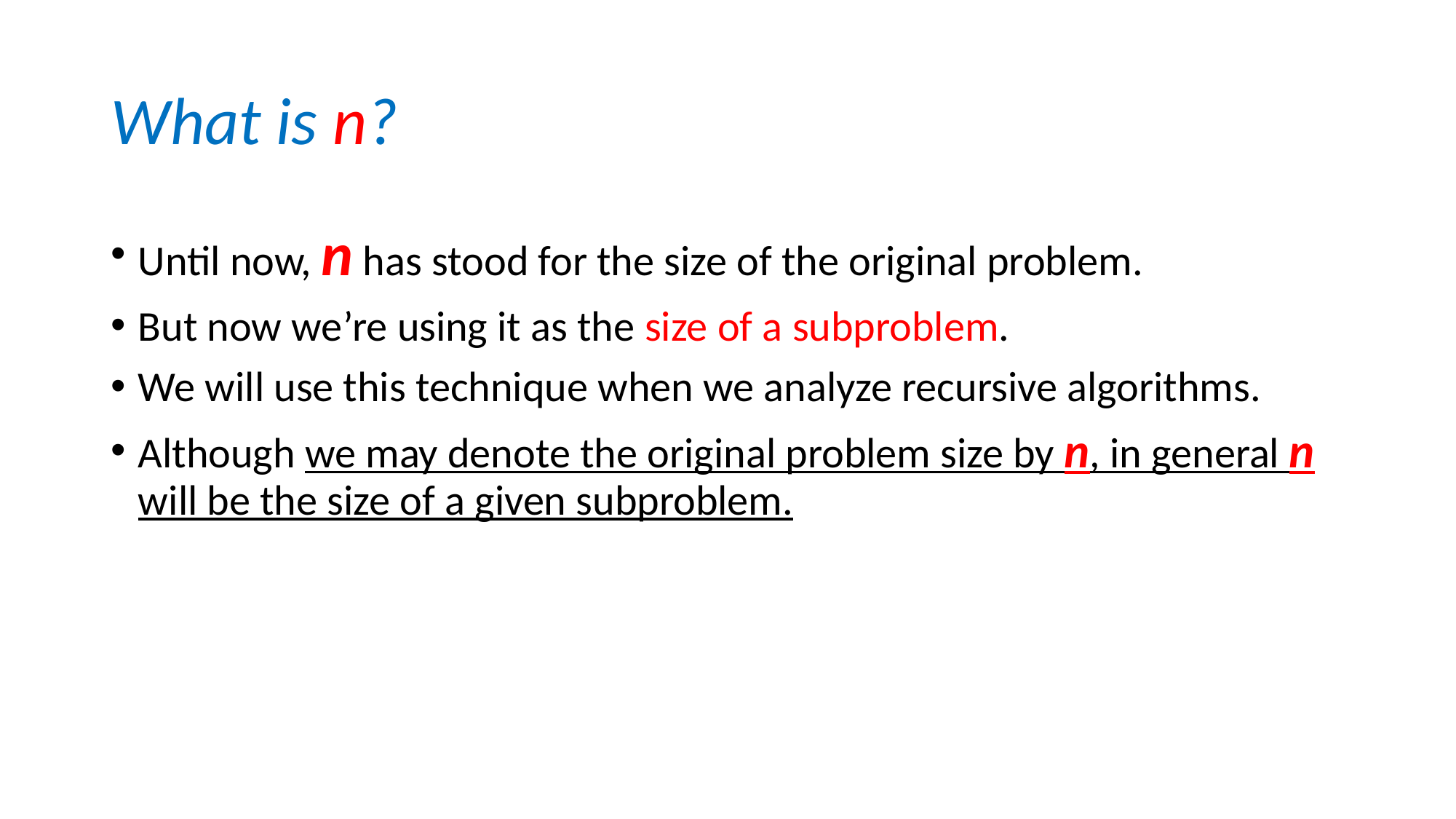

# What is n?
Until now, n has stood for the size of the original problem.
But now we’re using it as the size of a subproblem.
We will use this technique when we analyze recursive algorithms.
Although we may denote the original problem size by n, in general n will be the size of a given subproblem.